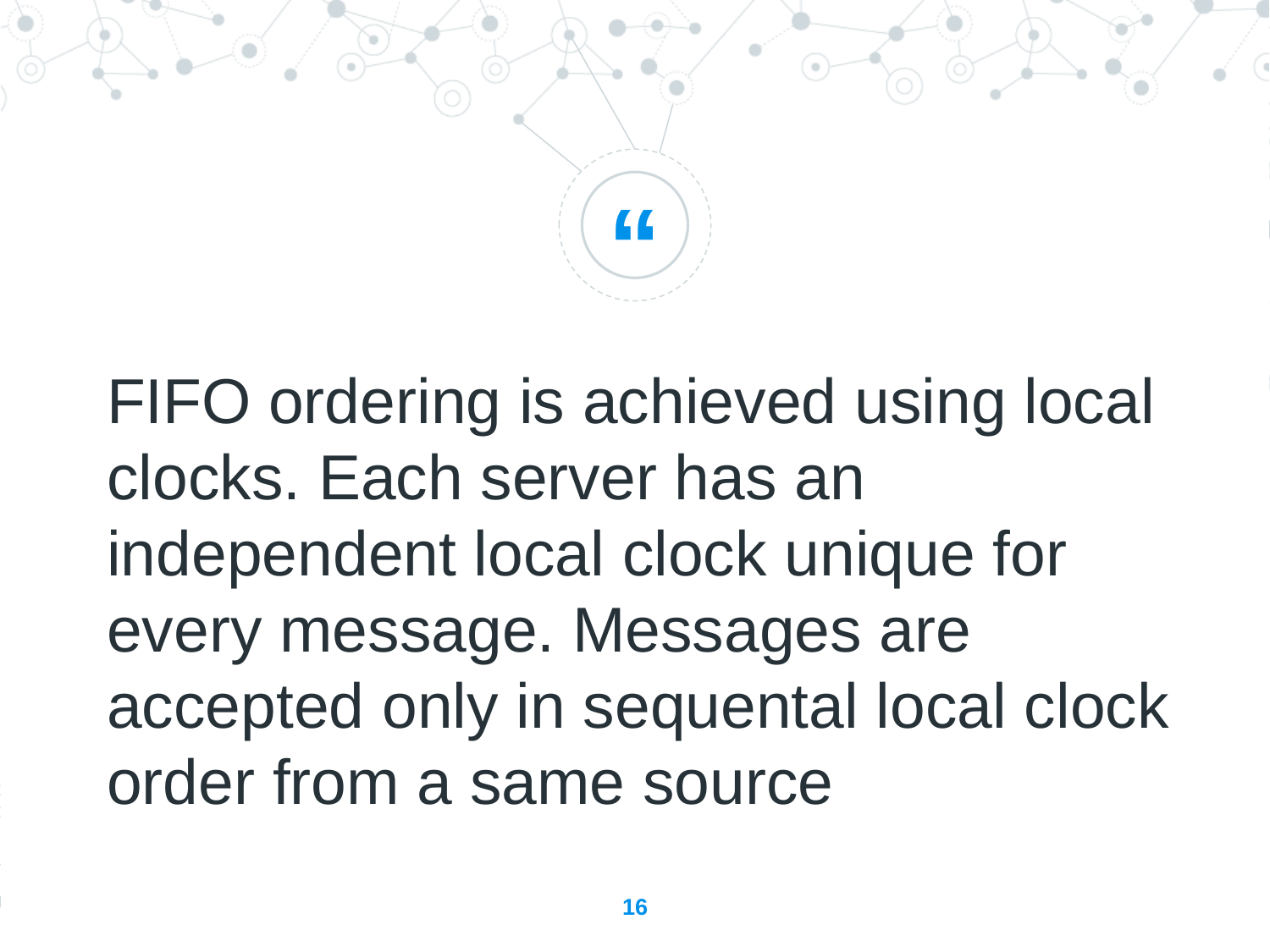

FIFO ordering is achieved using local clocks. Each server has an independent local clock unique for every message. Messages are accepted only in sequental local clock order from a same source
16